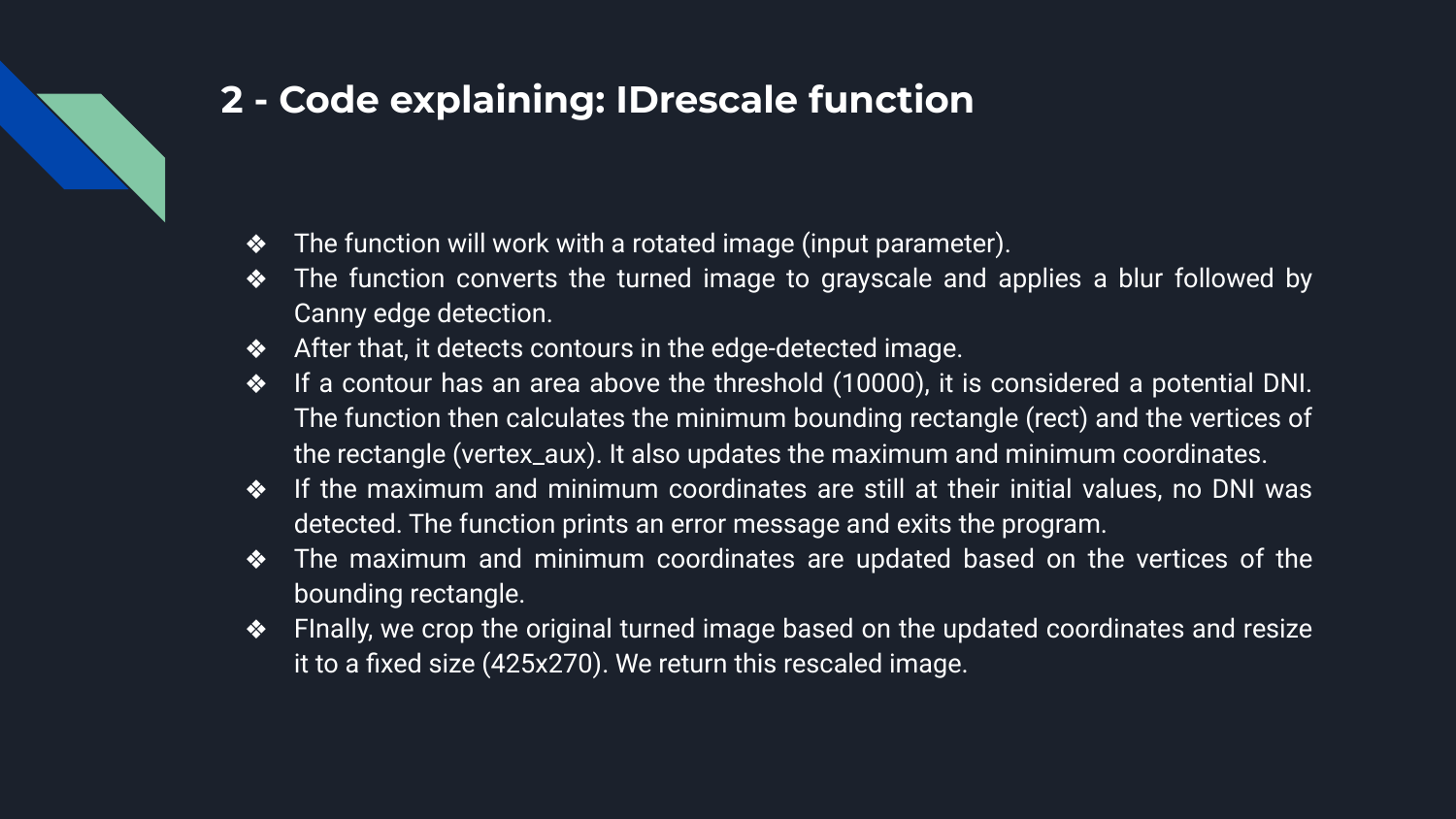

# 2 - Code explaining: IDrescale function
The function will work with a rotated image (input parameter).
The function converts the turned image to grayscale and applies a blur followed by Canny edge detection.
After that, it detects contours in the edge-detected image.
If a contour has an area above the threshold (10000), it is considered a potential DNI. The function then calculates the minimum bounding rectangle (rect) and the vertices of the rectangle (vertex_aux). It also updates the maximum and minimum coordinates.
If the maximum and minimum coordinates are still at their initial values, no DNI was detected. The function prints an error message and exits the program.
The maximum and minimum coordinates are updated based on the vertices of the bounding rectangle.
FInally, we crop the original turned image based on the updated coordinates and resize it to a fixed size (425x270). We return this rescaled image.